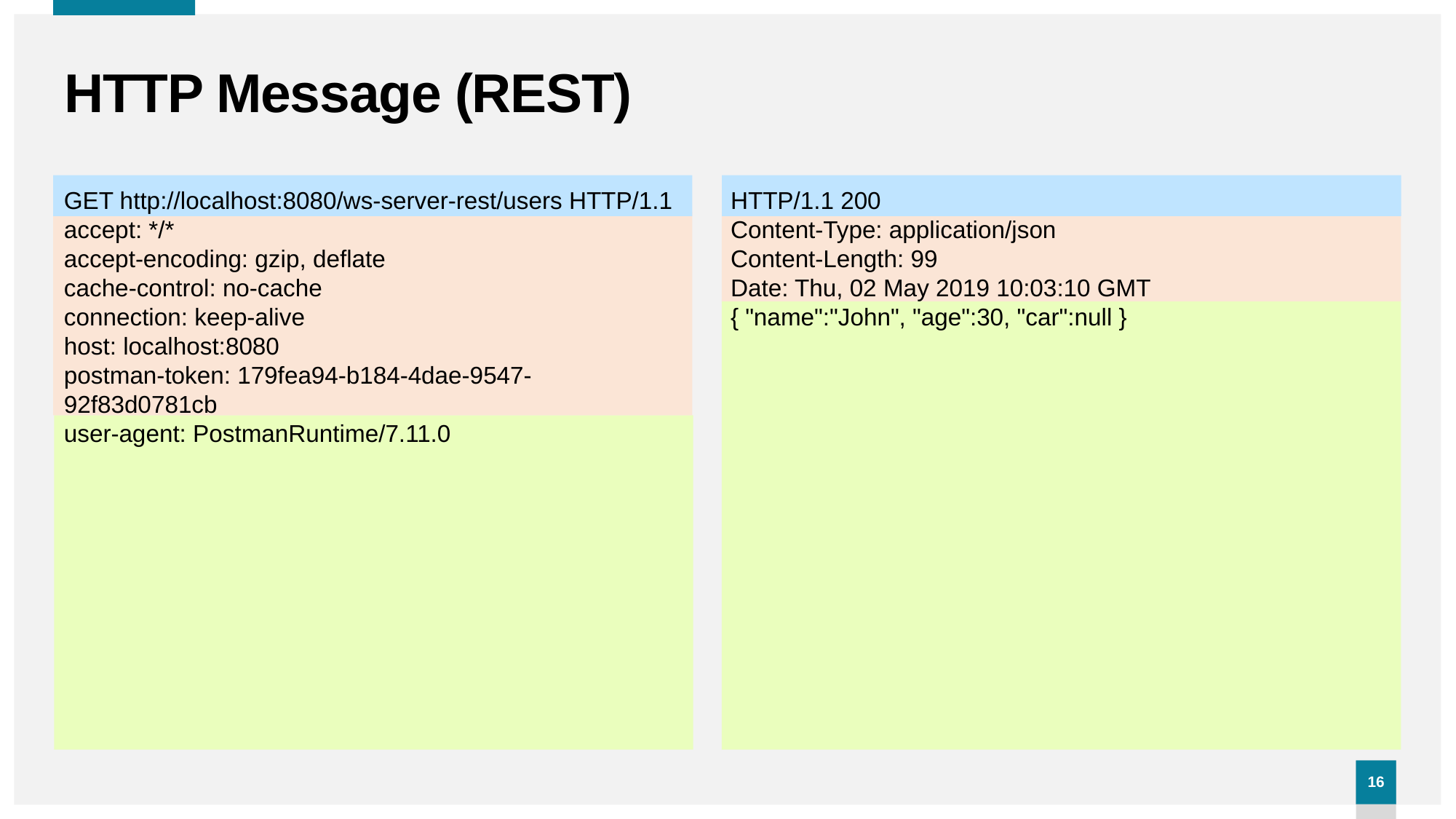

# HTTP Message (REST)

GET http://localhost:8080/ws-server-rest/users HTTP/1.1
accept: */*
accept-encoding: gzip, deflate
cache-control: no-cache
connection: keep-alive
host: localhost:8080
postman-token: 179fea94-b184-4dae-9547-92f83d0781cb
user-agent: PostmanRuntime/7.11.0
HTTP/1.1 200
Content-Type: application/json
Content-Length: 99
Date: Thu, 02 May 2019 10:03:10 GMT
{ "name":"John", "age":30, "car":null }